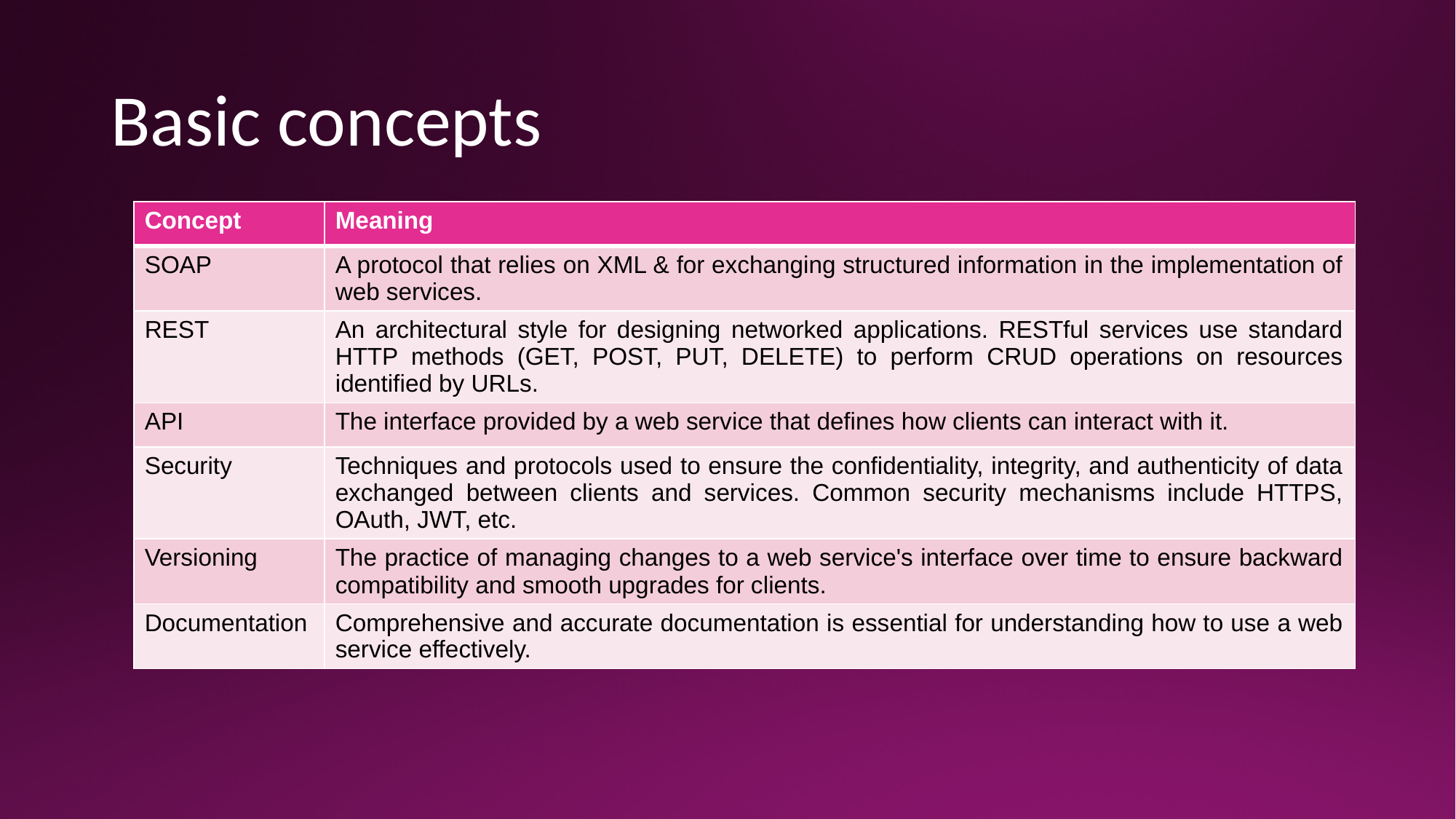

# Basic concepts
| Concept | Meaning |
| --- | --- |
| SOAP | A protocol that relies on XML & for exchanging structured information in the implementation of web services. |
| REST | An architectural style for designing networked applications. RESTful services use standard HTTP methods (GET, POST, PUT, DELETE) to perform CRUD operations on resources identified by URLs. |
| API | The interface provided by a web service that defines how clients can interact with it. |
| Security | Techniques and protocols used to ensure the confidentiality, integrity, and authenticity of data exchanged between clients and services. Common security mechanisms include HTTPS, OAuth, JWT, etc. |
| Versioning | The practice of managing changes to a web service's interface over time to ensure backward compatibility and smooth upgrades for clients. |
| Documentation | Comprehensive and accurate documentation is essential for understanding how to use a web service effectively. |